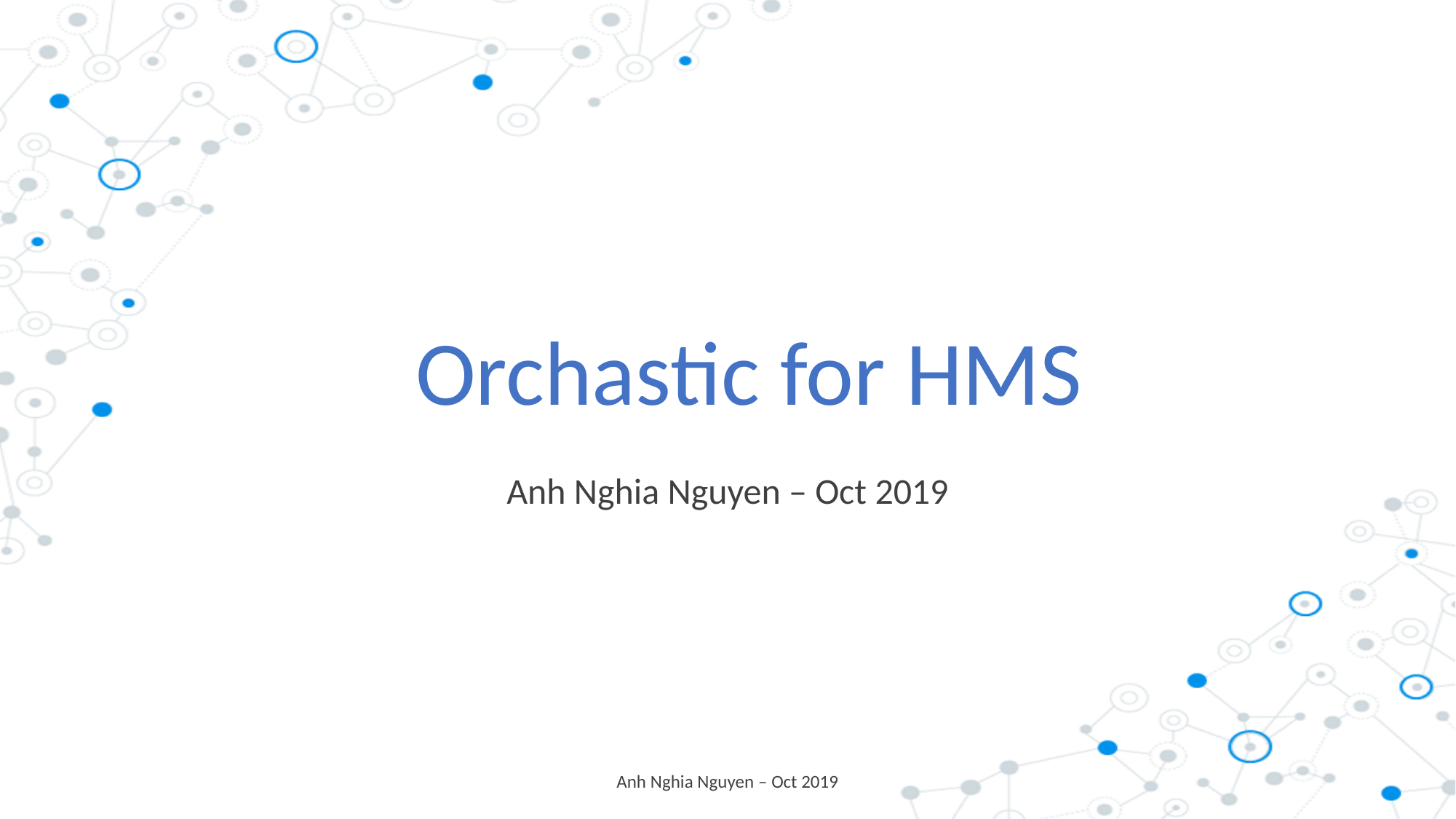

# Orchastic for HMS
Anh Nghia Nguyen – Oct 2019
Anh Nghia Nguyen – Oct 2019